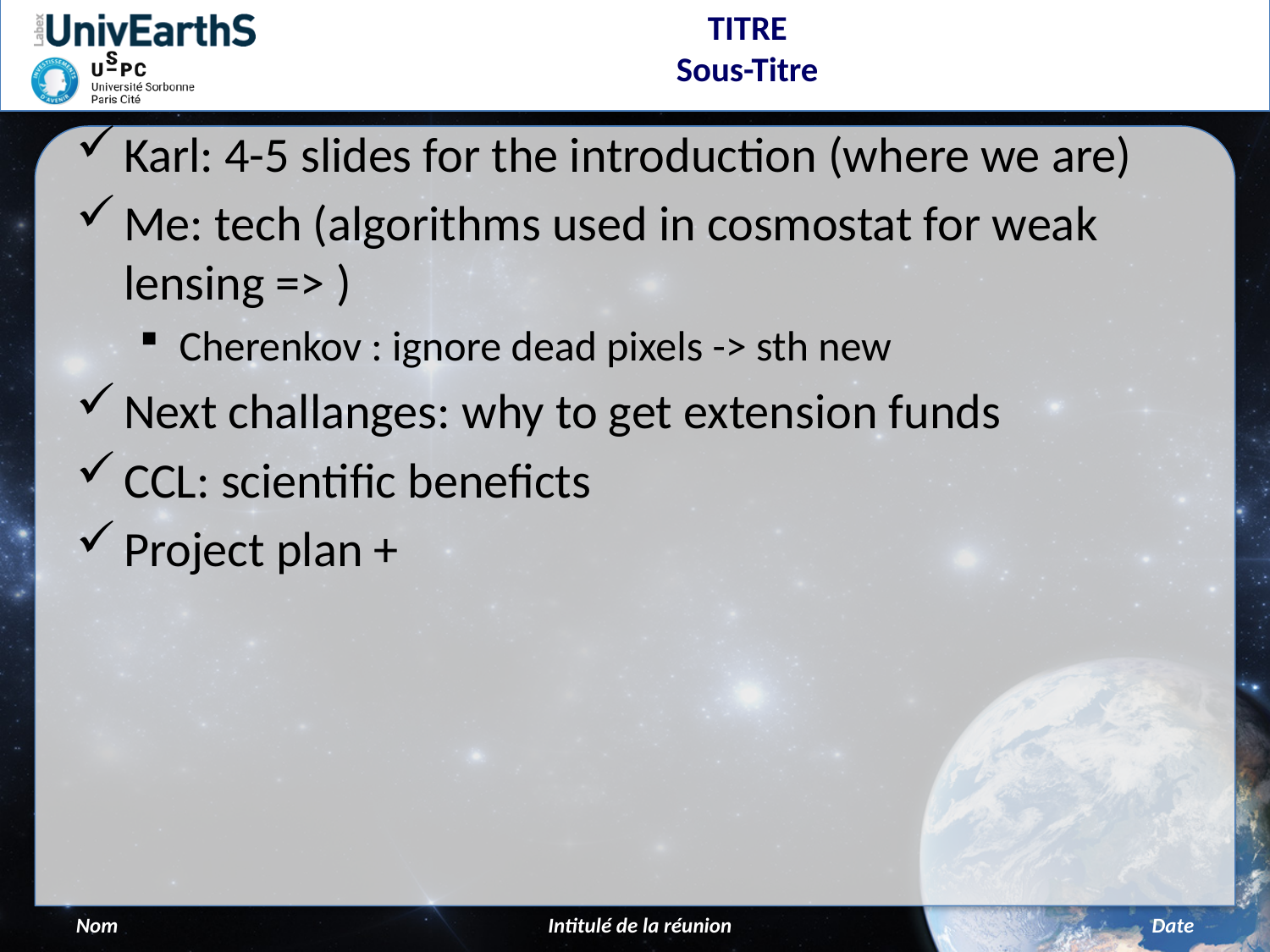

Karl: 4-5 slides for the introduction (where we are)
Me: tech (algorithms used in cosmostat for weak lensing => )
Cherenkov : ignore dead pixels -> sth new
Next challanges: why to get extension funds
CCL: scientific beneficts
Project plan +